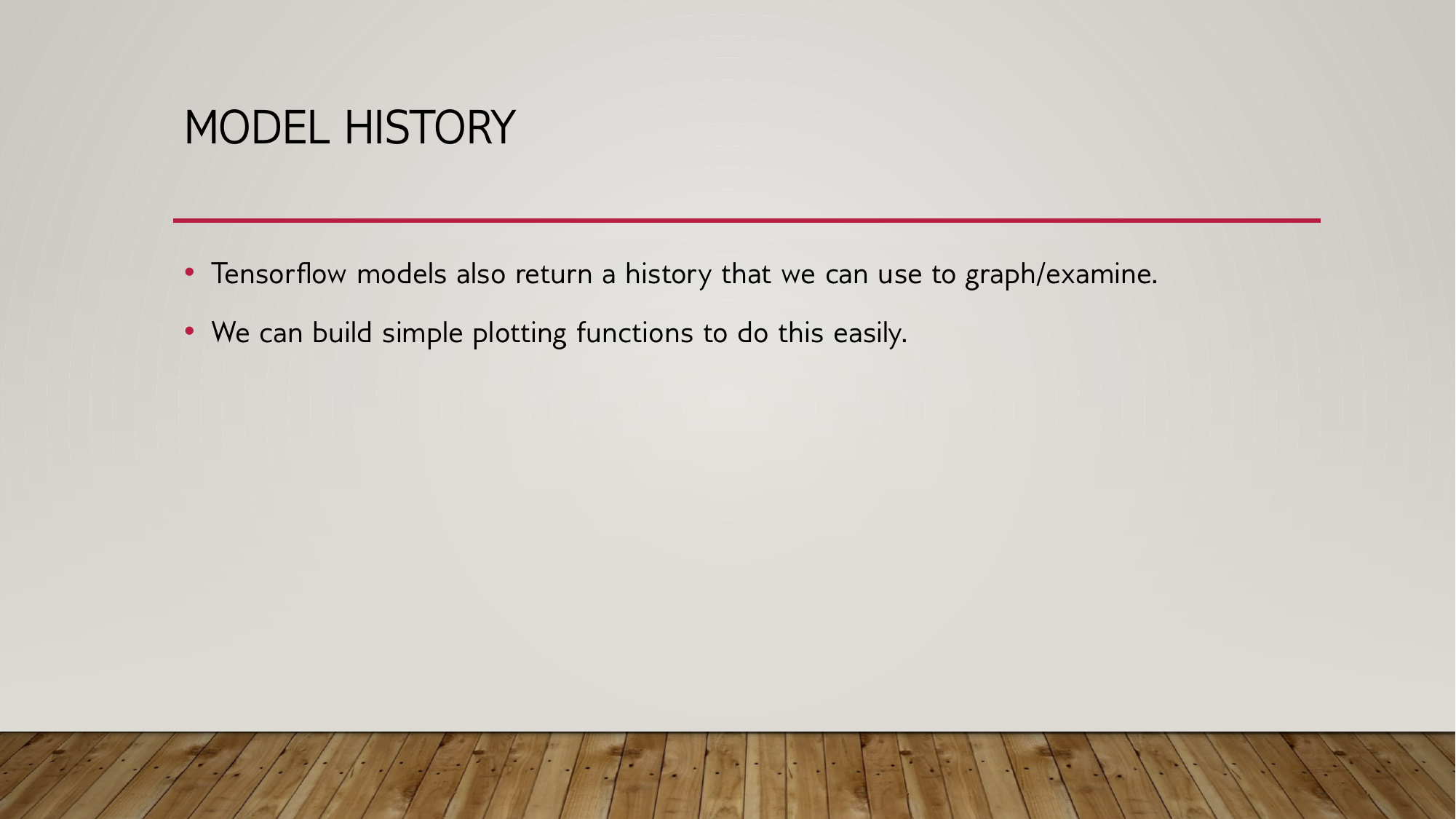

# Model History
Tensorflow models also return a history that we can use to graph/examine.
We can build simple plotting functions to do this easily.